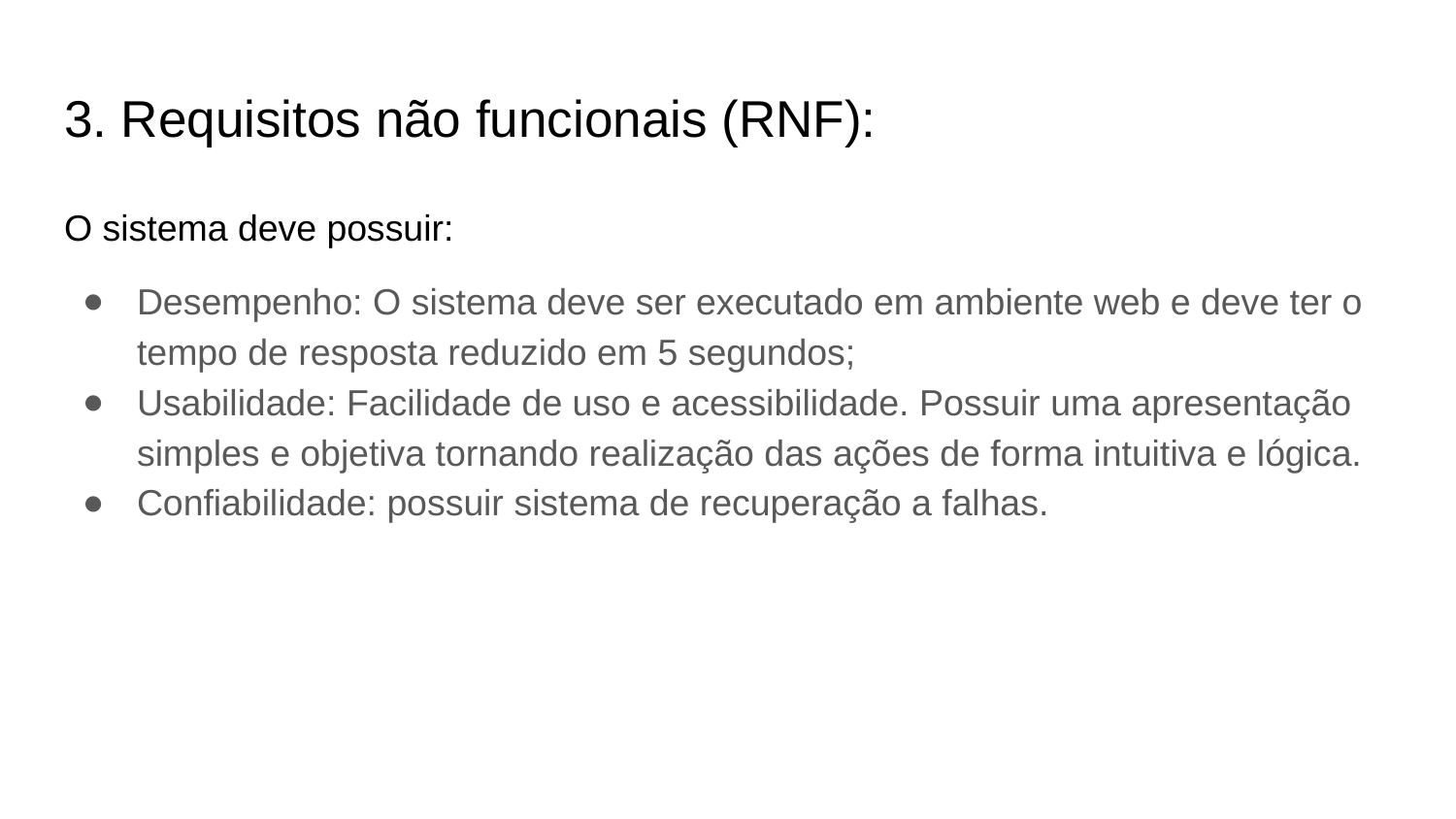

# 3. Requisitos não funcionais (RNF):
O sistema deve possuir:
Desempenho: O sistema deve ser executado em ambiente web e deve ter o tempo de resposta reduzido em 5 segundos;
Usabilidade: Facilidade de uso e acessibilidade. Possuir uma apresentação simples e objetiva tornando realização das ações de forma intuitiva e lógica.
Confiabilidade: possuir sistema de recuperação a falhas.